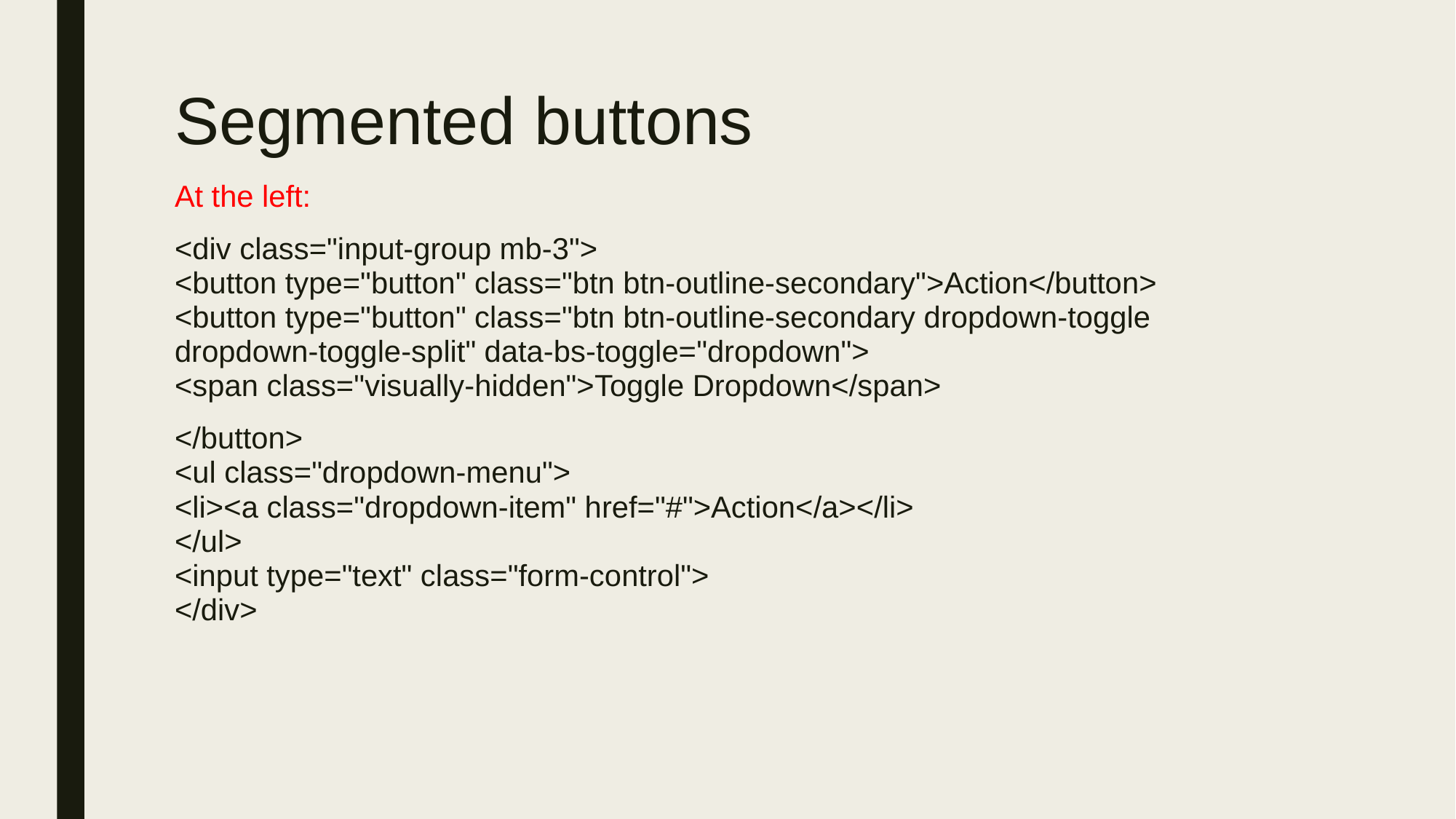

# Segmented buttons
At the left:
<div class="input-group mb-3">
<button type="button" class="btn btn-outline-secondary">Action</button>
<button type="button" class="btn btn-outline-secondary dropdown-toggle dropdown-toggle-split" data-bs-toggle="dropdown">
<span class="visually-hidden">Toggle Dropdown</span>
</button>
<ul class="dropdown-menu">
<li><a class="dropdown-item" href="#">Action</a></li>
</ul>
<input type="text" class="form-control">
</div>